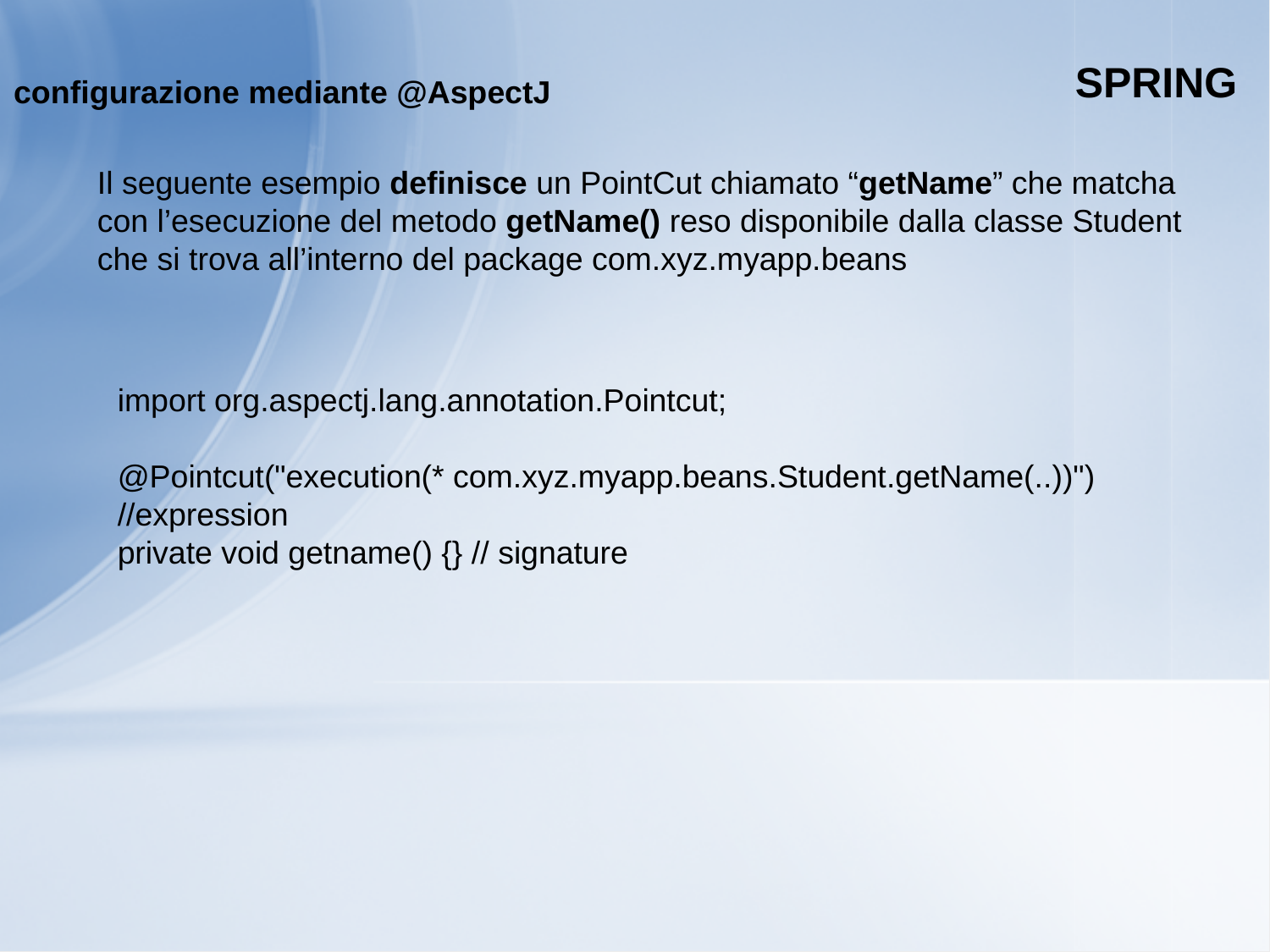

SPRING
configurazione mediante @AspectJ
Il seguente esempio definisce un PointCut chiamato “getName” che matcha con l’esecuzione del metodo getName() reso disponibile dalla classe Student che si trova all’interno del package com.xyz.myapp.beans
import org.aspectj.lang.annotation.Pointcut;

@Pointcut("execution(* com.xyz.myapp.beans.Student.getName(..))") //expression
private void getname() {} // signature